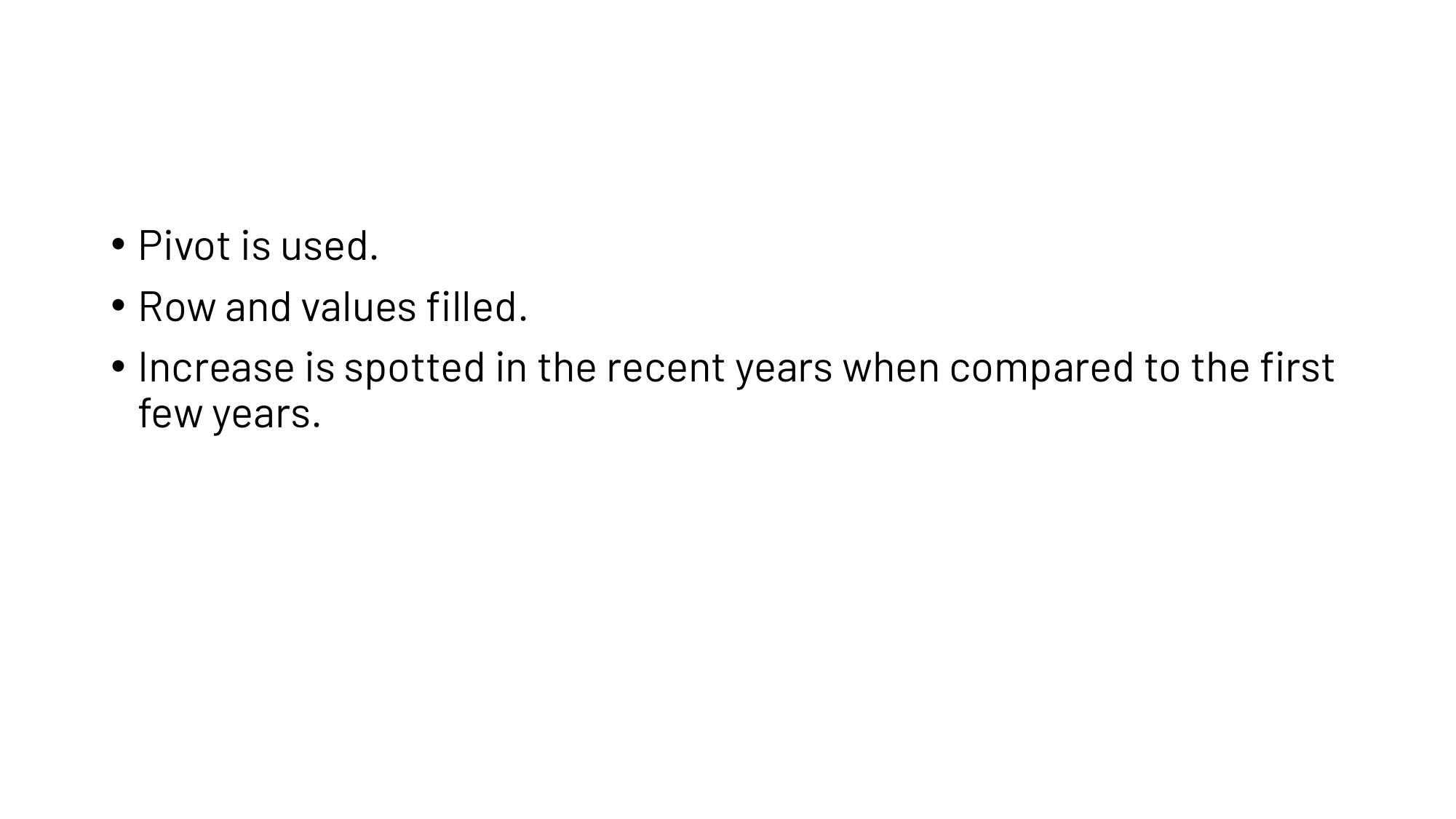

#
Pivot is used.
Row and values filled.
Increase is spotted in the recent years when compared to the first few years.